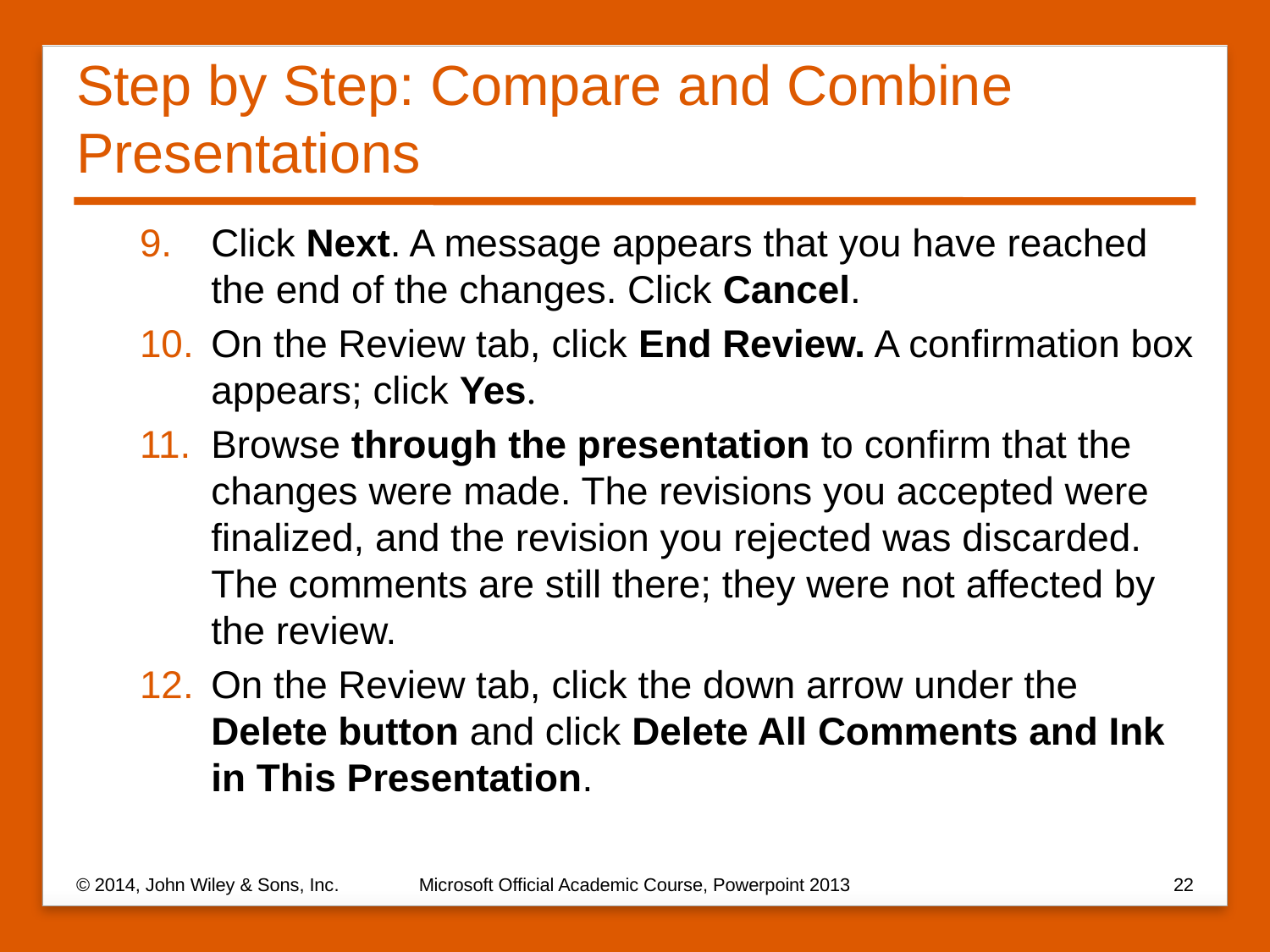

# Step by Step: Compare and Combine Presentations
Click Next. A message appears that you have reached the end of the changes. Click Cancel.
On the Review tab, click End Review. A confirmation box appears; click Yes.
Browse through the presentation to confirm that the changes were made. The revisions you accepted were finalized, and the revision you rejected was discarded. The comments are still there; they were not affected by the review.
On the Review tab, click the down arrow under the Delete button and click Delete All Comments and Ink in This Presentation.
© 2014, John Wiley & Sons, Inc.
Microsoft Official Academic Course, Powerpoint 2013
22